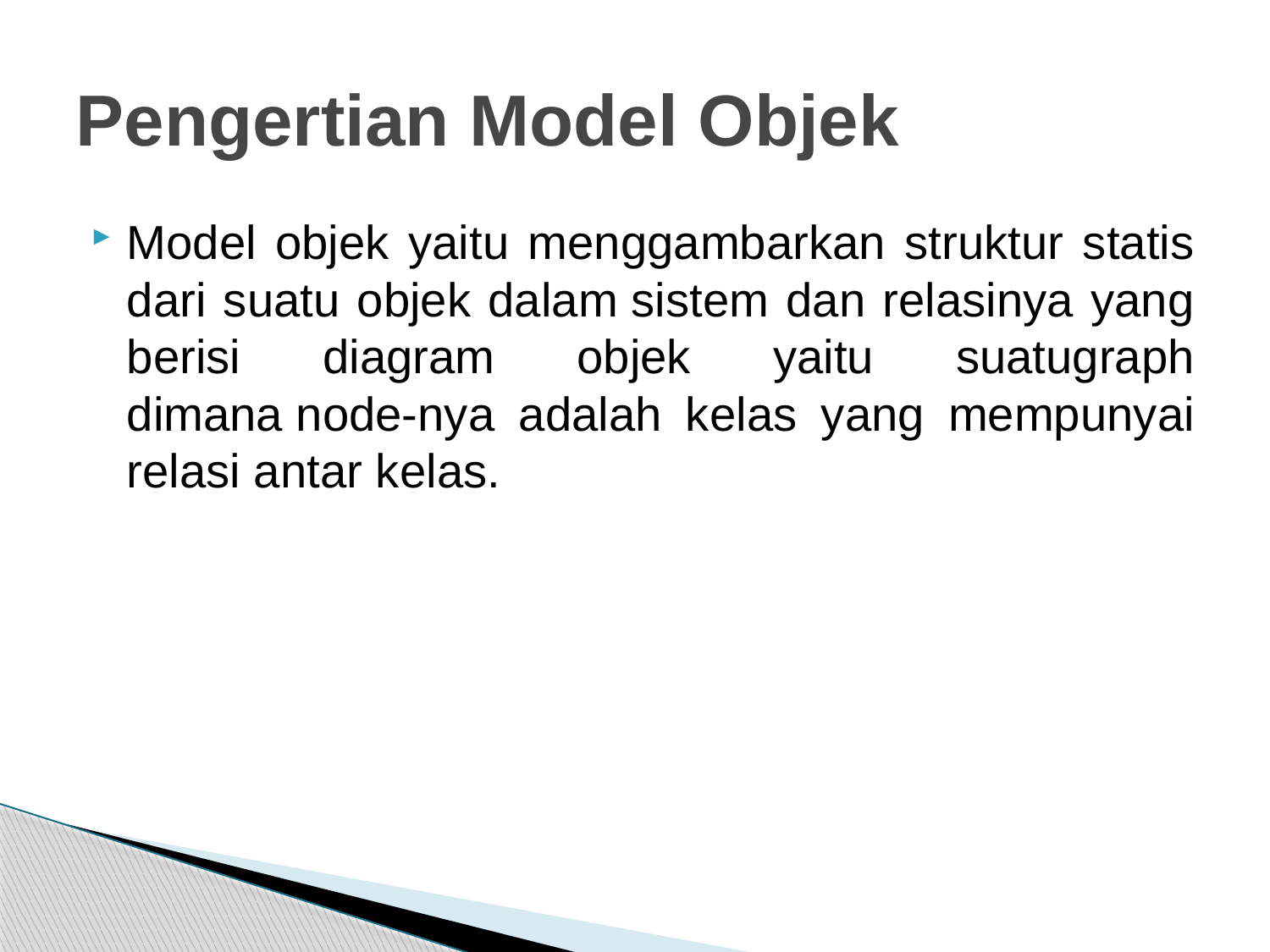

# Pengertian Model Objek
Model objek yaitu menggambarkan struktur statis dari suatu objek dalam sistem dan relasinya yang berisi diagram objek yaitu suatugraph dimana node-nya adalah kelas yang mempunyai relasi antar kelas.